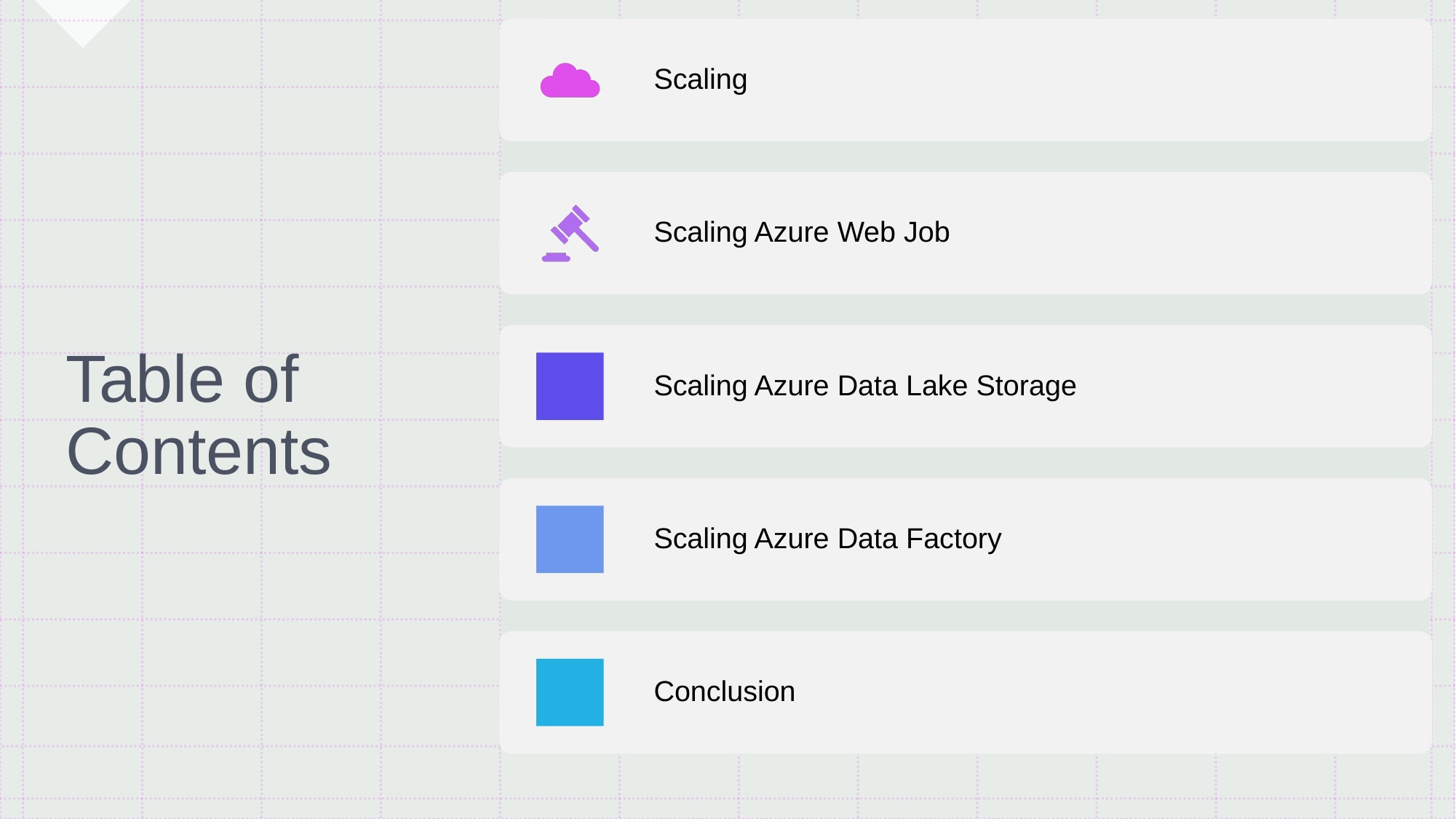

Scaling
Scaling Azure Web Job
Scaling Azure Data Lake Storage
Scaling Azure Data Factory
Conclusion

# Table of Contents